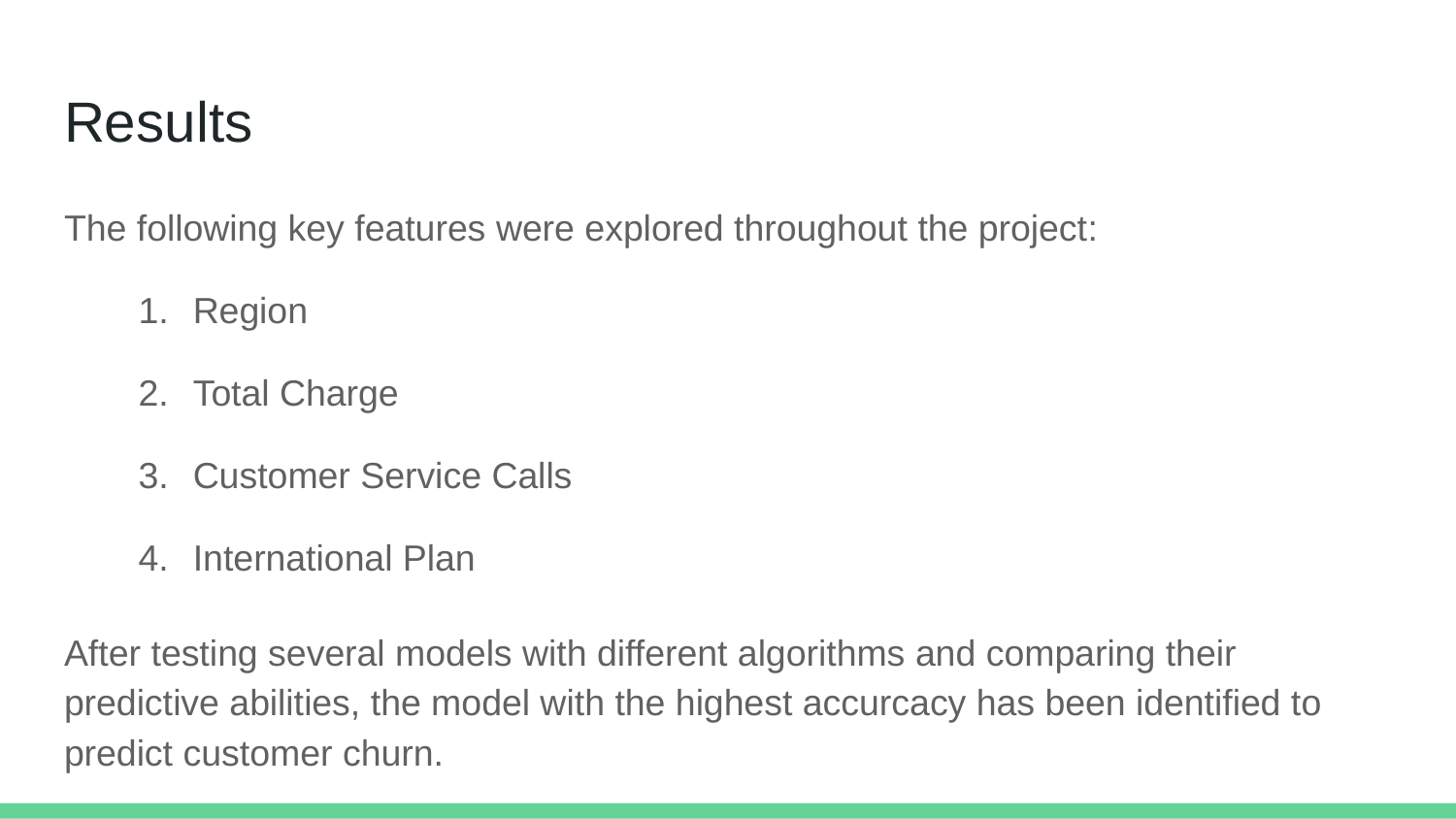

# Results
The following key features were explored throughout the project:
Region
Total Charge
Customer Service Calls
International Plan

After testing several models with different algorithms and comparing their predictive abilities, the model with the highest accurcacy has been identified to predict customer churn.